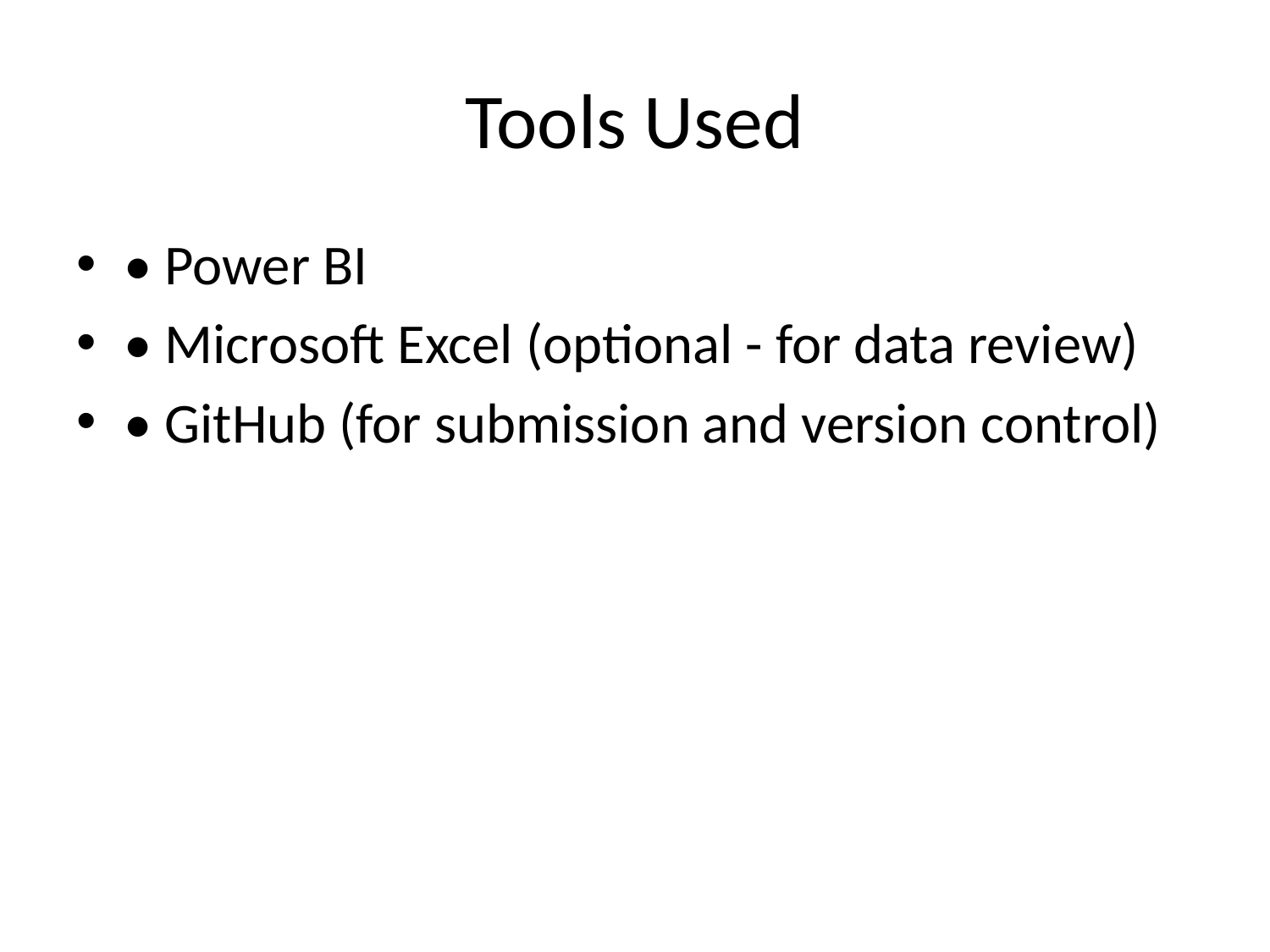

# Tools Used
• Power BI
• Microsoft Excel (optional - for data review)
• GitHub (for submission and version control)